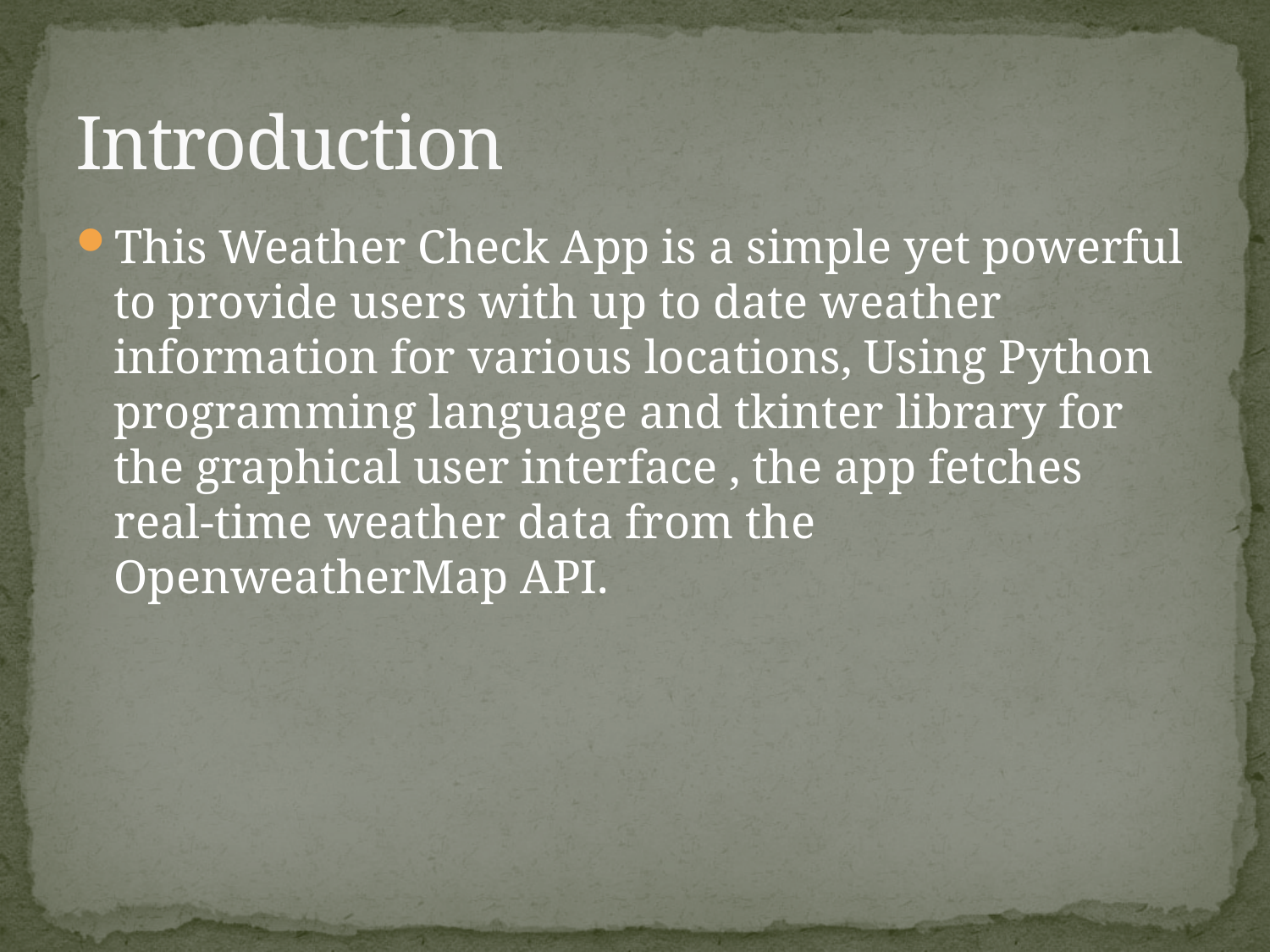

# Introduction
This Weather Check App is a simple yet powerful to provide users with up to date weather information for various locations, Using Python programming language and tkinter library for the graphical user interface , the app fetches real-time weather data from the OpenweatherMap API.